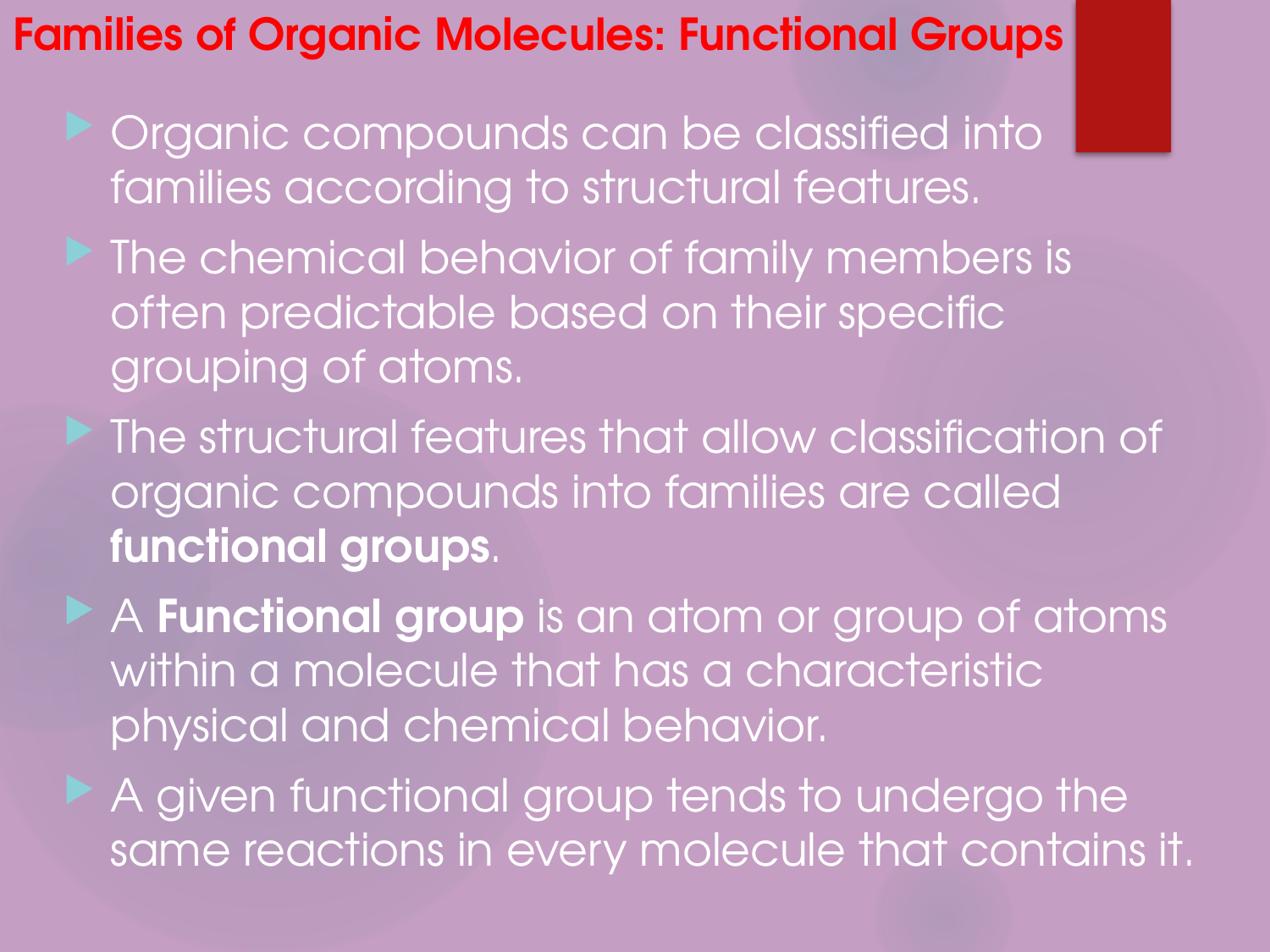

# Families of Organic Molecules: Functional Groups
Organic compounds can be classified into families according to structural features.
The chemical behavior of family members is often predictable based on their specific grouping of atoms.
The structural features that allow classification of organic compounds into families are called functional groups.
A Functional group is an atom or group of atoms within a molecule that has a characteristic physical and chemical behavior.
A given functional group tends to undergo the same reactions in every molecule that contains it.